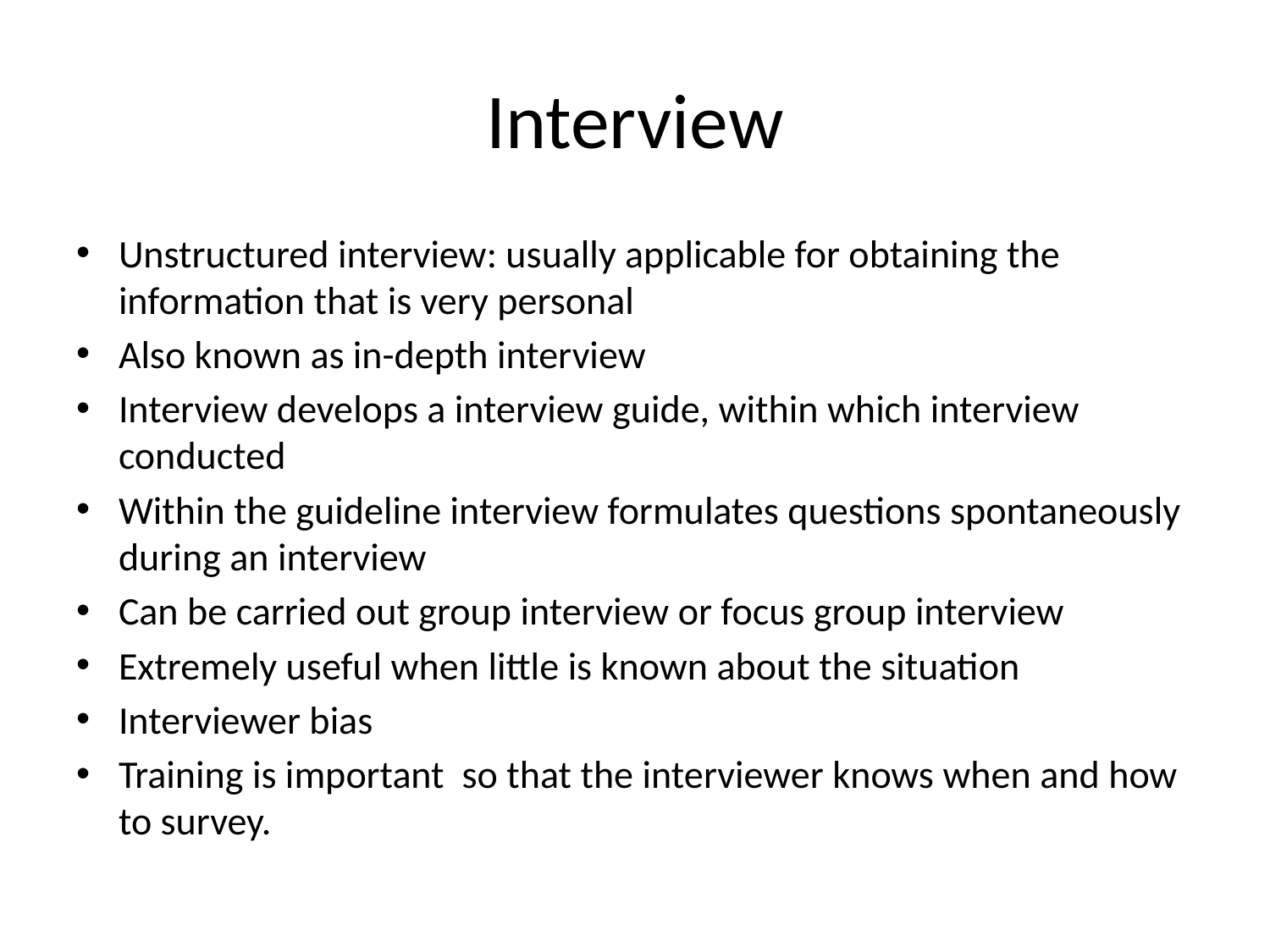

# Interview
Unstructured interview: usually applicable for obtaining the information that is very personal
Also known as in-depth interview
Interview develops a interview guide, within which interview conducted
Within the guideline interview formulates questions spontaneously during an interview
Can be carried out group interview or focus group interview
Extremely useful when little is known about the situation
Interviewer bias
Training is important  so that the interviewer knows when and how to survey.